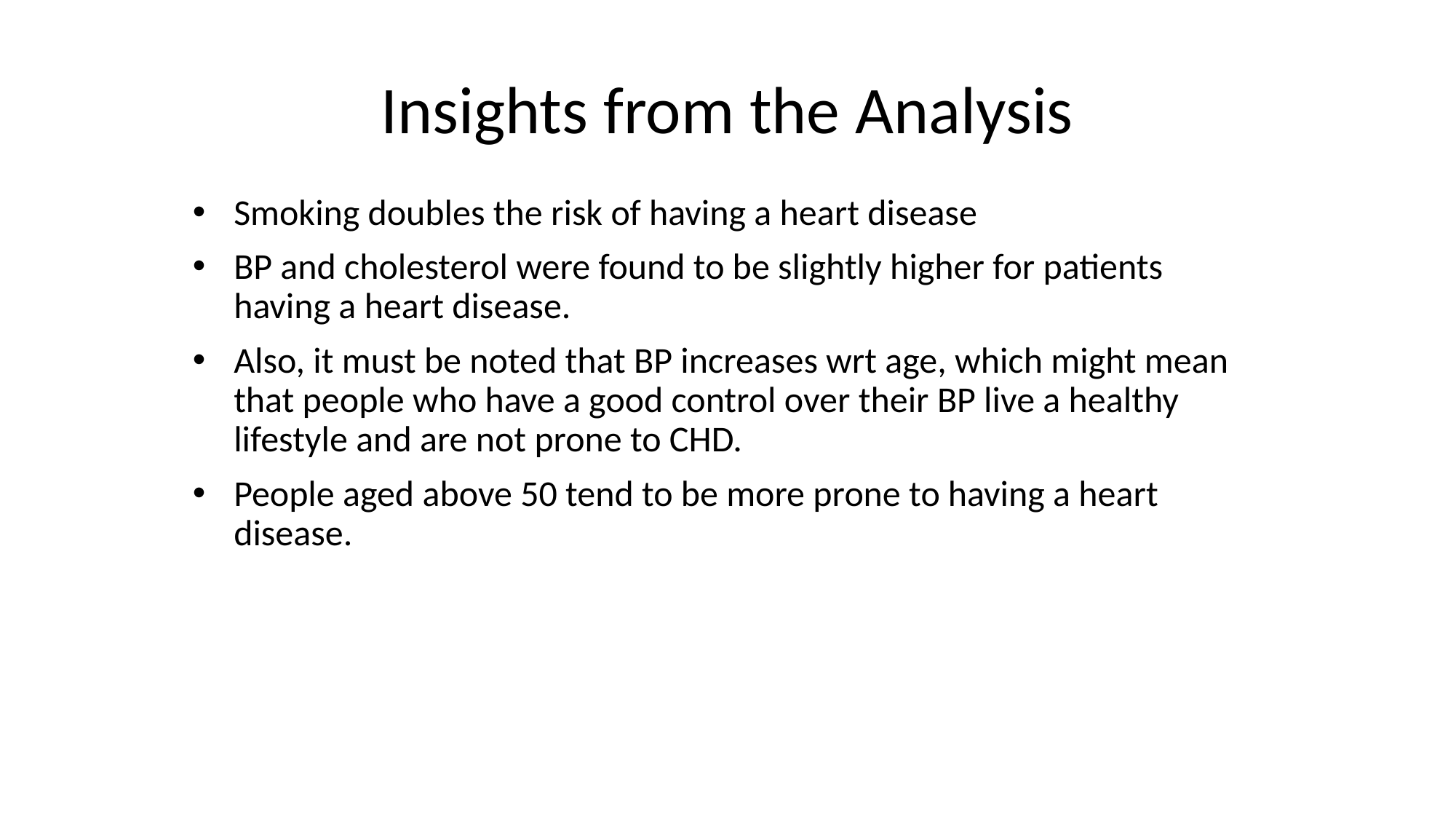

# Insights from the Analysis
Smoking doubles the risk of having a heart disease
BP and cholesterol were found to be slightly higher for patients having a heart disease.
Also, it must be noted that BP increases wrt age, which might mean that people who have a good control over their BP live a healthy lifestyle and are not prone to CHD.
People aged above 50 tend to be more prone to having a heart disease.